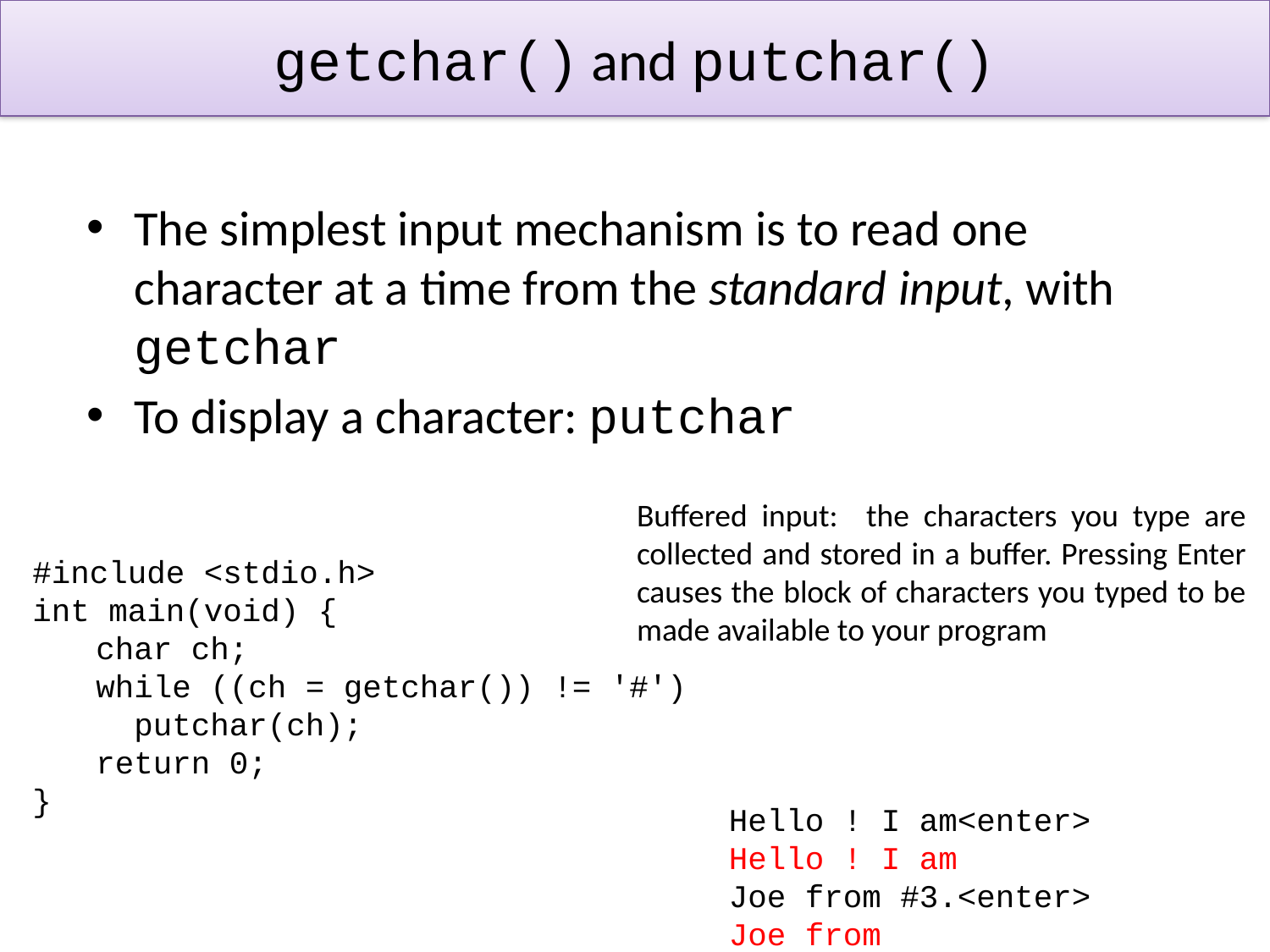

# getchar() and putchar()

The simplest input mechanism is to read one character at a time from the standard input, with getchar
To display a character: putchar

Buffered input:  the characters you type are collected and stored in a buffer. Pressing Enter causes the block of characters you typed to be made available to your program
#include <stdio.h>
int main(void) {
char ch;
while ((ch = getchar()) != '#')
  putchar(ch);
return 0;
}
Hello ! I am<enter>
Hello ! I am
Joe from #3.<enter>
Joe from